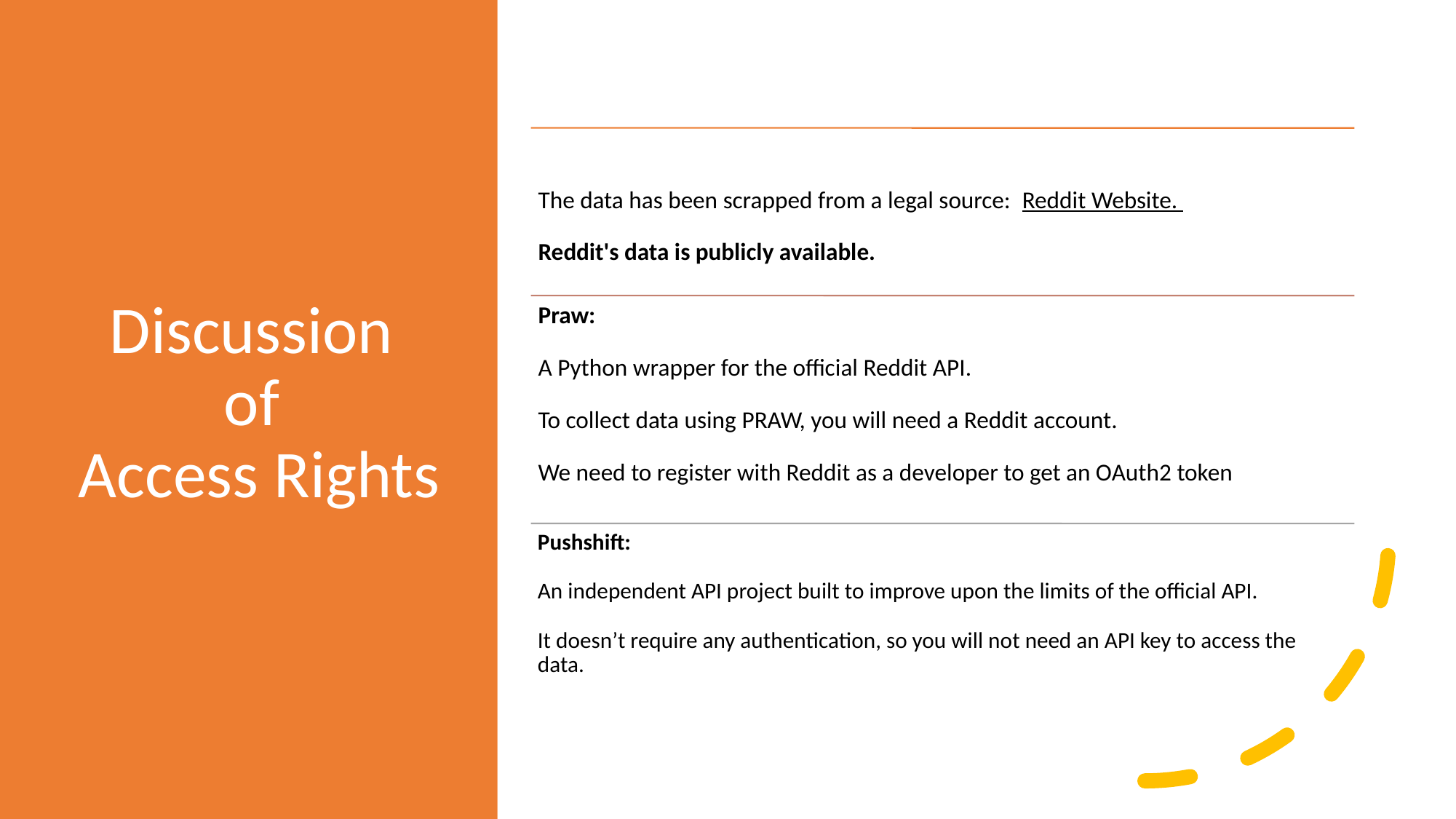

# Discussion of Access Rights

The data has been scrapped from a legal source:  Reddit Website.
Reddit's data is publicly available.
Praw:
 
A Python wrapper for the official Reddit API.
To collect data using PRAW, you will need a Reddit account.
We need to register with Reddit as a developer to get an OAuth2 token
Pushshift:
An independent API project built to improve upon the limits of the official API.
It doesn’t require any authentication, so you will not need an API key to access the data.